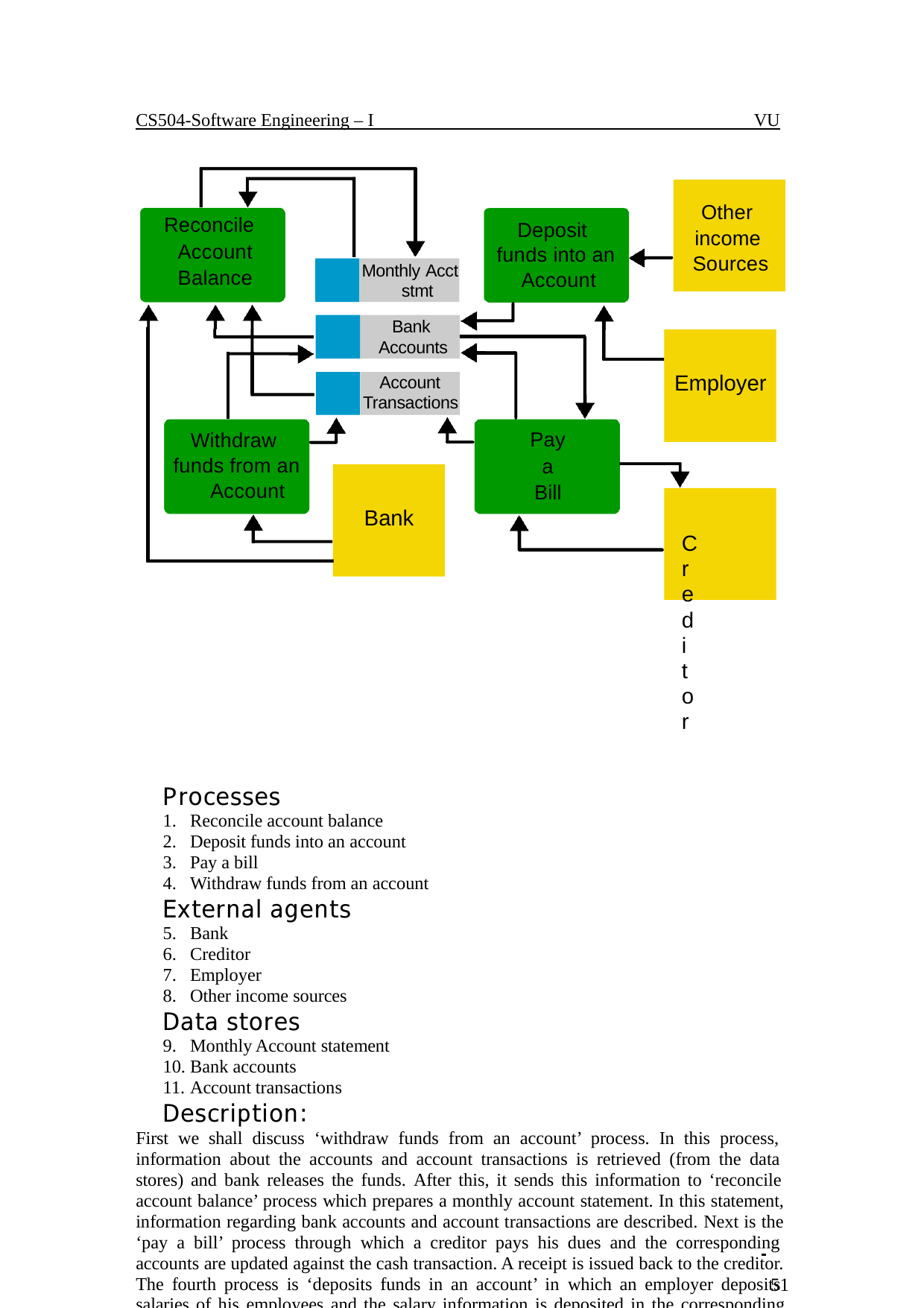

CS504-Software Engineering – I
VU

Other  income  Sources
Reconcile  Account  Balance
Deposit  funds into an  Account

Monthly Acct  stmt

Bank  Accounts

Employer
Account  Transactions
Pay  a  Bill
Withdraw  funds from an
Account
Bank
Creditor

Processes
Reconcile account balance
Deposit funds into an account
Pay a bill
Withdraw funds from an account
External agents
Bank
Creditor
Employer
Other income sources
Data stores
Monthly Account statement
Bank accounts
Account transactions
Description:
First we shall discuss ‘withdraw funds from an account’ process. In this process,  information about the accounts and account transactions is retrieved (from the data  stores) and bank releases the funds. After this, it sends this information to ‘reconcile  account balance’ process which prepares a monthly account statement. In this statement,  information regarding bank accounts and account transactions are described. Next is the  ‘pay a bill’ process through which a creditor pays his dues and the corresponding  accounts are updated against the cash transaction. A receipt is issued back to the creditor.  The fourth process is ‘deposits funds in an account’ in which an employer deposits  salaries of his employees and the salary information is deposited in the corresponding
 	  51
© Copyright Virtual University of Pakistan